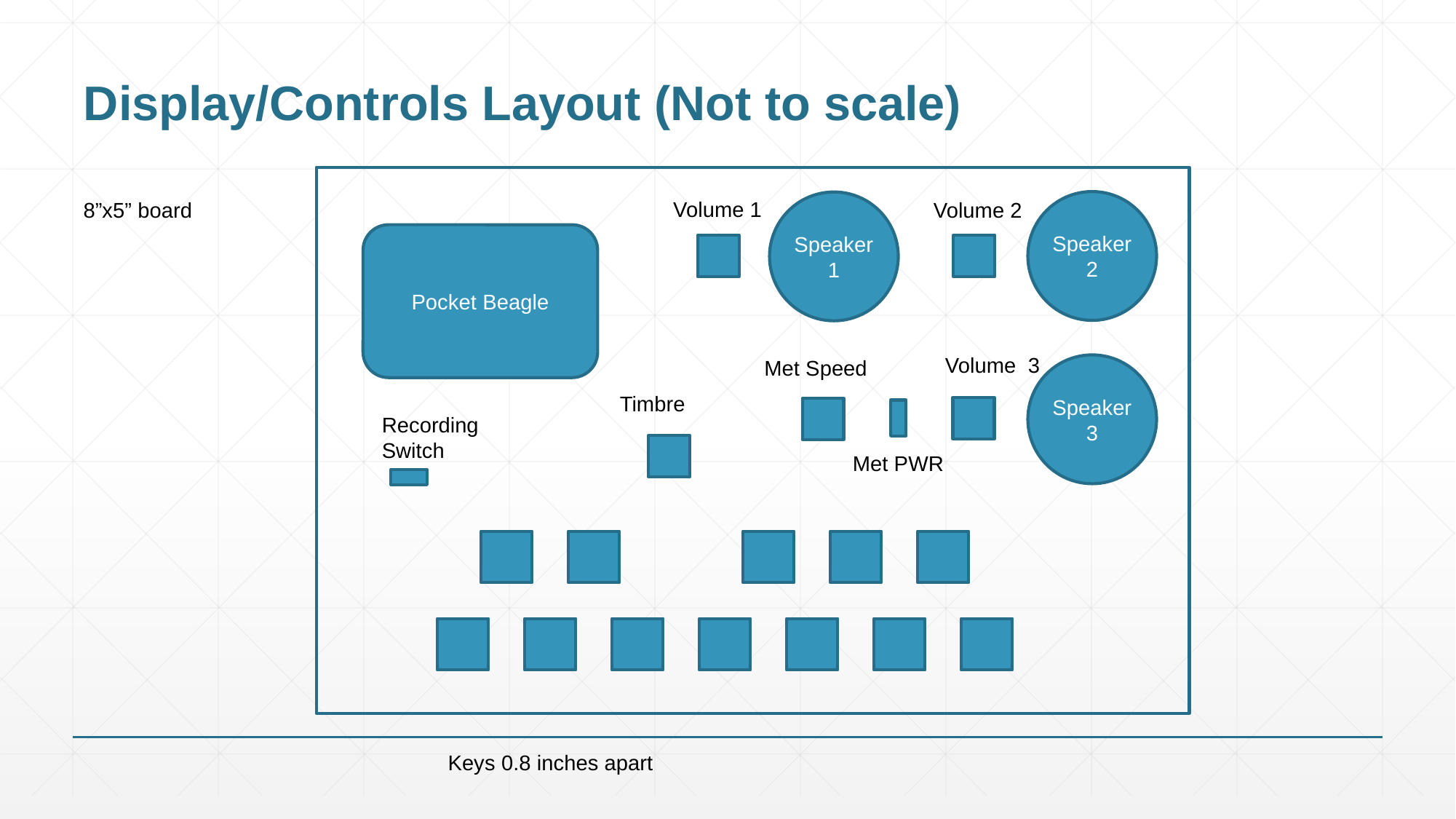

# Display/Controls Layout (Not to scale)

Volume 1
8”x5” board
Volume 2
Speaker 2
Speaker 1
Pocket Beagle

Volume  3
Met Speed
Speaker 3
Timbre

Recording Switch

Met PWR

Keys 0.8 inches apart